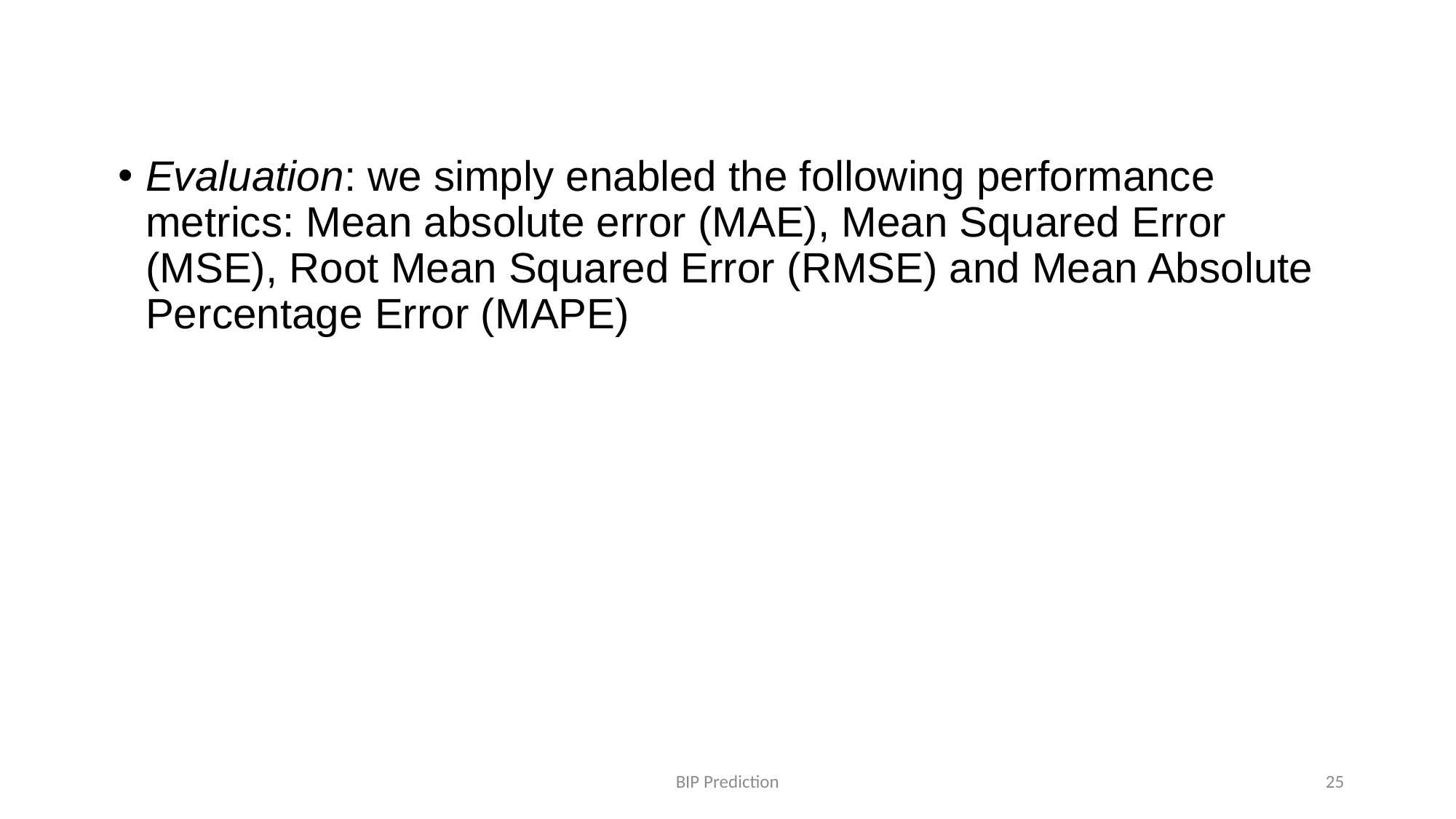

Evaluation: we simply enabled the following performance metrics: Mean absolute error (MAE), Mean Squared Error (MSE), Root Mean Squared Error (RMSE) and Mean Absolute Percentage Error (MAPE)
BIP Prediction
25